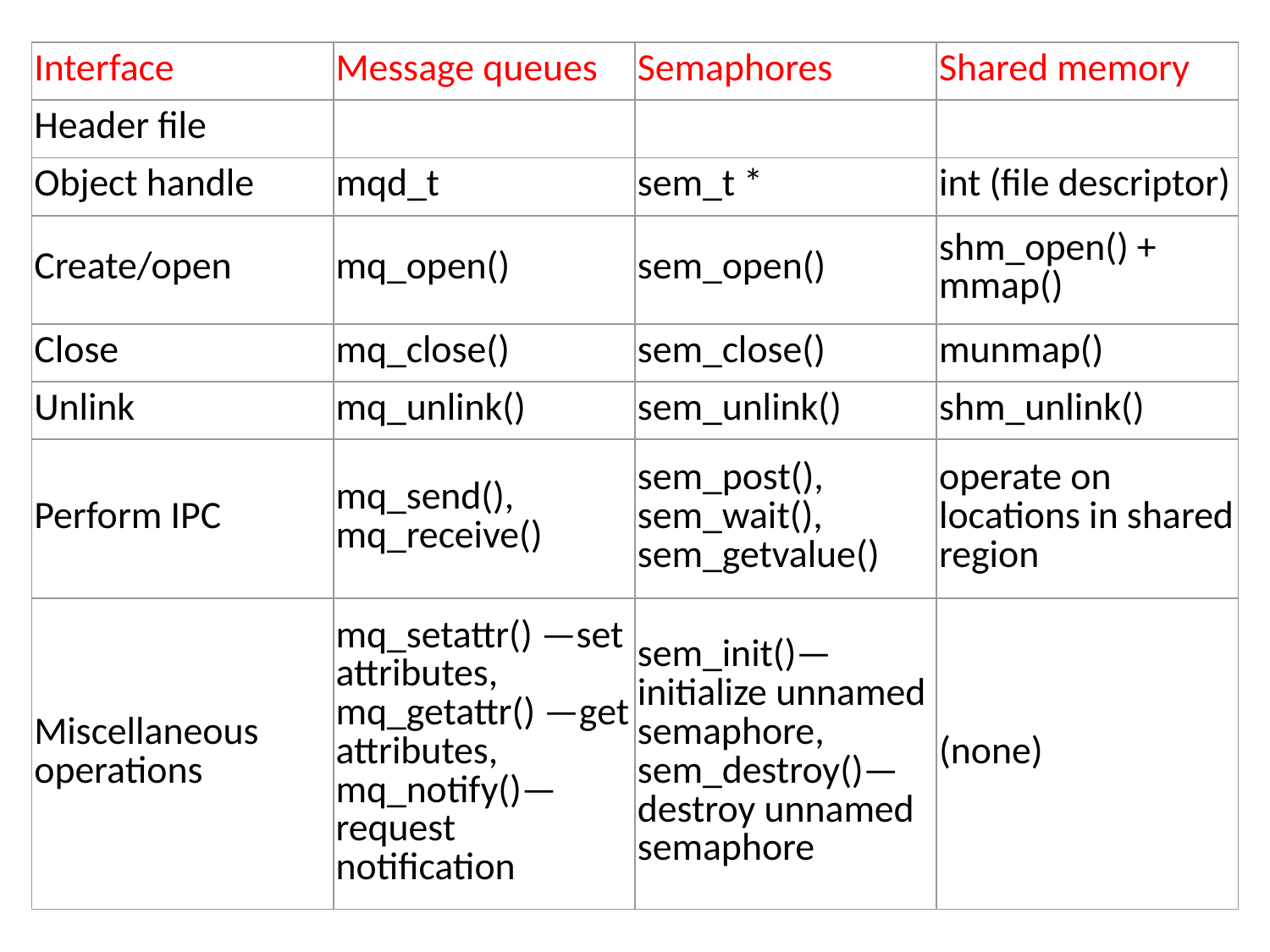

| Interface | Message queues | Semaphores | Shared memory |
| --- | --- | --- | --- |
| Header file |  |  |  |
| Object handle | mqd\_t | sem\_t \* | int (file descriptor) |
| Create/open | mq\_open() | sem\_open() | shm\_open() + mmap() |
| Close | mq\_close() | sem\_close() | munmap() |
| Unlink | mq\_unlink() | sem\_unlink() | shm\_unlink() |
| Perform IPC | mq\_send(), mq\_receive() | sem\_post(), sem\_wait(), sem\_getvalue() | operate on locations in shared region |
| Miscellaneous operations | mq\_setattr() —set attributes, mq\_getattr() —get attributes, mq\_notify()—request notification | sem\_init()—initialize unnamed semaphore, sem\_destroy()—destroy unnamed semaphore | (none) |